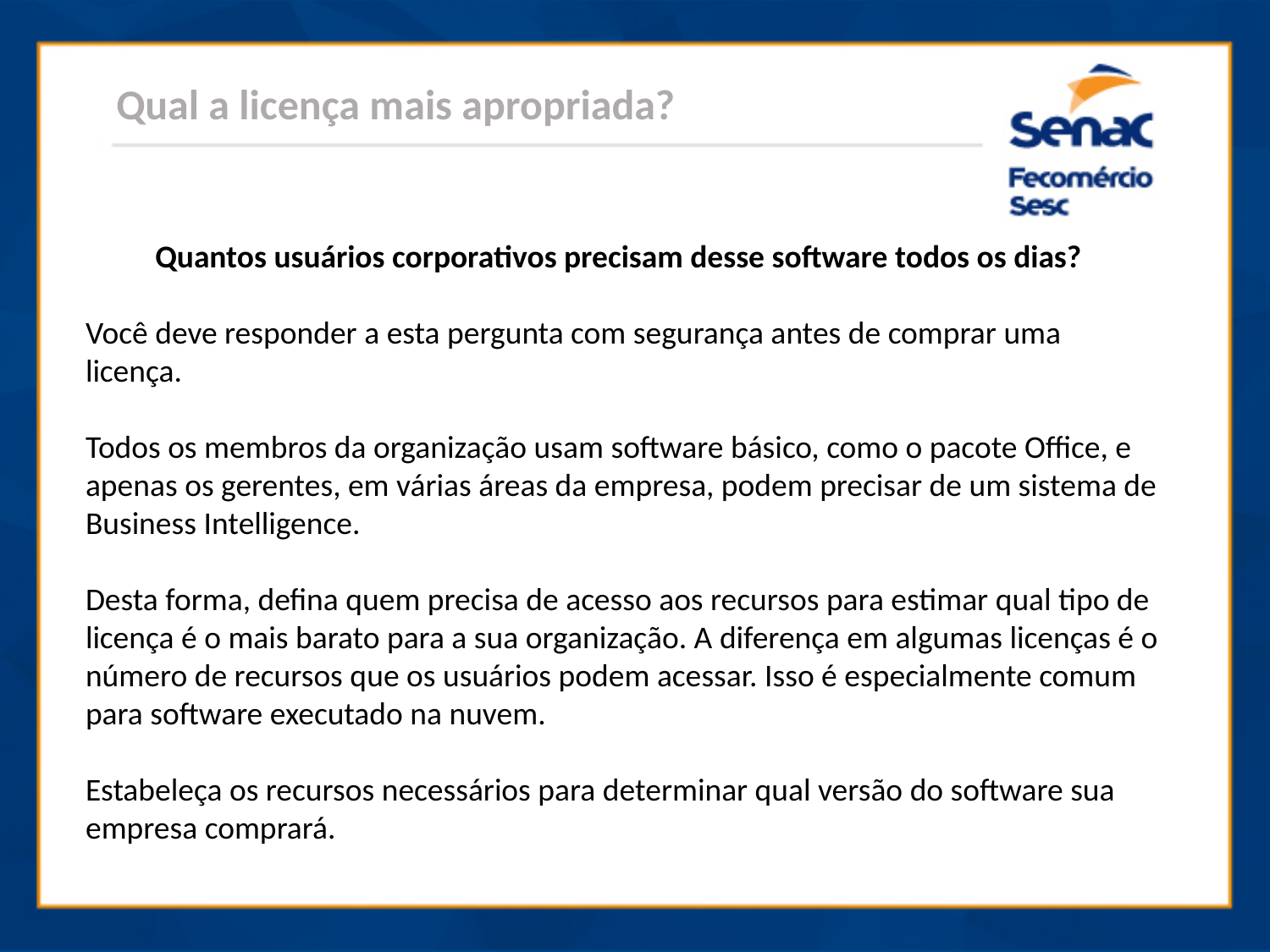

Qual a licença mais apropriada?
Quantos usuários corporativos precisam desse software todos os dias?

Você deve responder a esta pergunta com segurança antes de comprar uma licença.

Todos os membros da organização usam software básico, como o pacote Office, e apenas os gerentes, em várias áreas da empresa, podem precisar de um sistema de Business Intelligence.

Desta forma, defina quem precisa de acesso aos recursos para estimar qual tipo de licença é o mais barato para a sua organização. A diferença em algumas licenças é o número de recursos que os usuários podem acessar. Isso é especialmente comum para software executado na nuvem.

Estabeleça os recursos necessários para determinar qual versão do software sua empresa comprará.